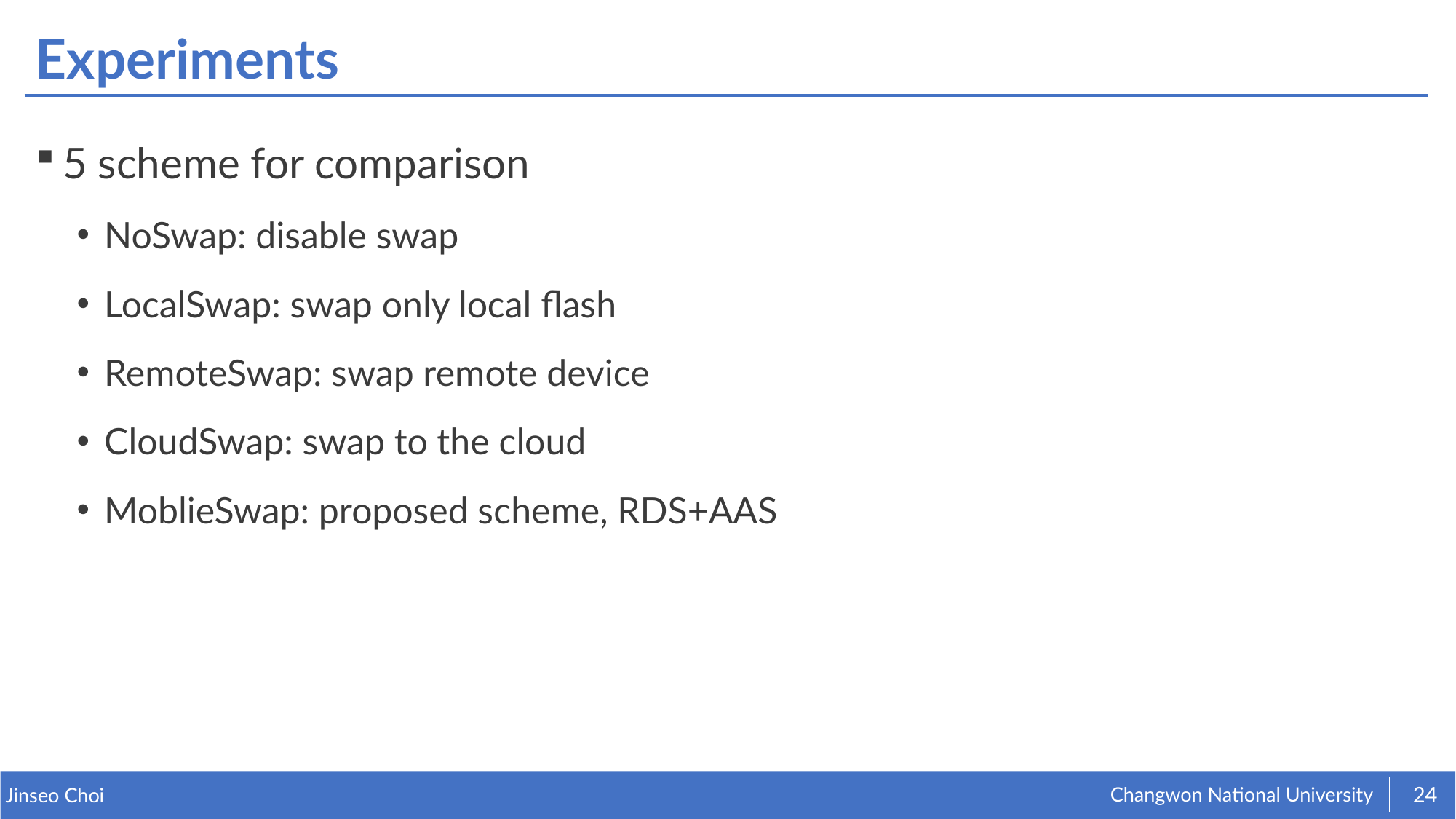

# Experiments
5 scheme for comparison
NoSwap: disable swap
LocalSwap: swap only local flash
RemoteSwap: swap remote device
CloudSwap: swap to the cloud
MoblieSwap: proposed scheme, RDS+AAS

24